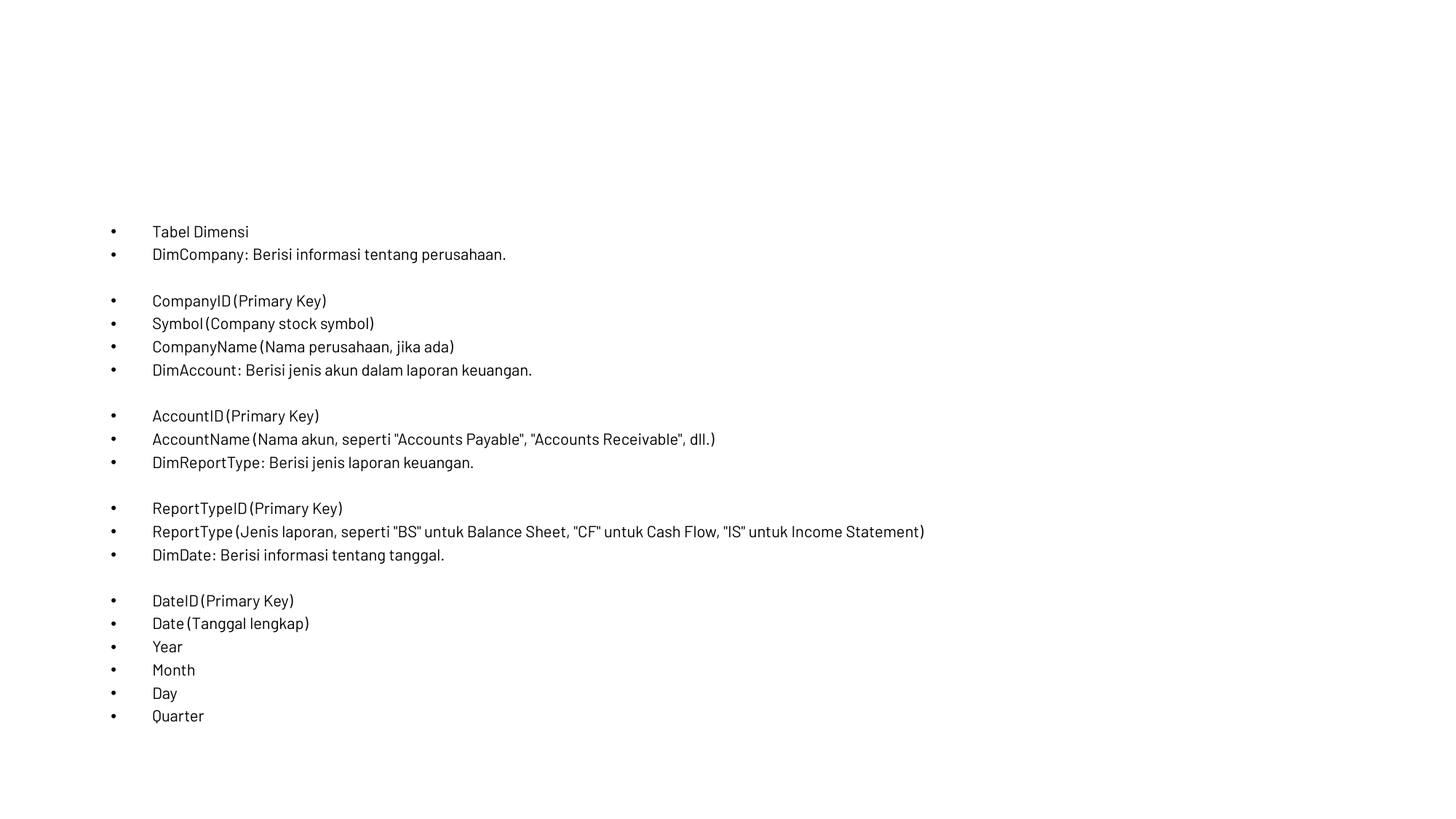

Tabel Dimensi
DimCompany: Berisi informasi tentang perusahaan.

CompanyID (Primary Key)
Symbol (Company stock symbol)
CompanyName (Nama perusahaan, jika ada)
DimAccount: Berisi jenis akun dalam laporan keuangan.

AccountID (Primary Key)
AccountName (Nama akun, seperti "Accounts Payable", "Accounts Receivable", dll.)
DimReportType: Berisi jenis laporan keuangan.

ReportTypeID (Primary Key)
ReportType (Jenis laporan, seperti "BS" untuk Balance Sheet, "CF" untuk Cash Flow, "IS" untuk Income Statement)
DimDate: Berisi informasi tentang tanggal.

DateID (Primary Key)
Date (Tanggal lengkap)
Year
Month
Day
Quarter